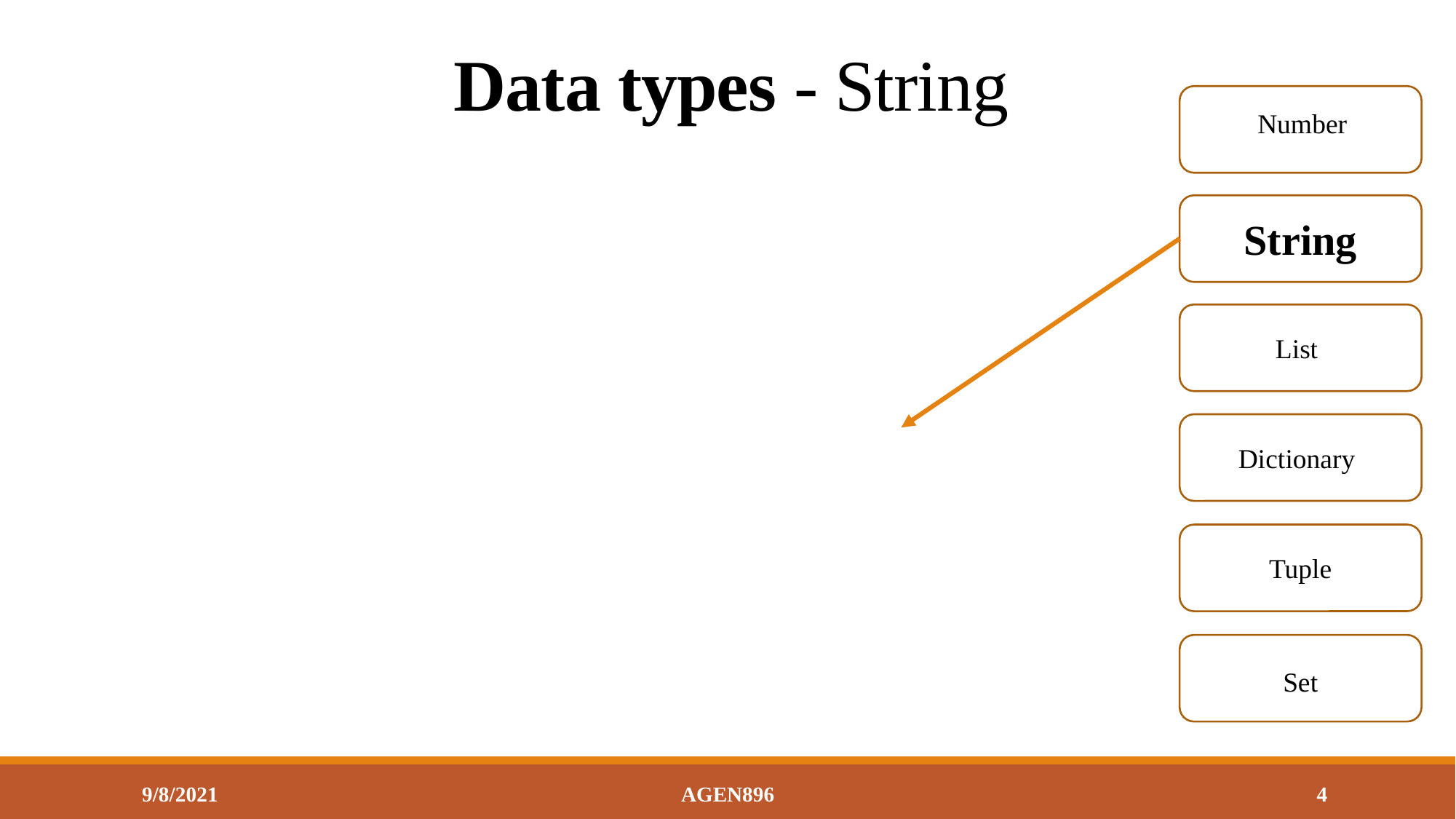

# Data types - String

Number

String

List

Dictionary

Tuple

Set
9/8/2021
AGEN896
4